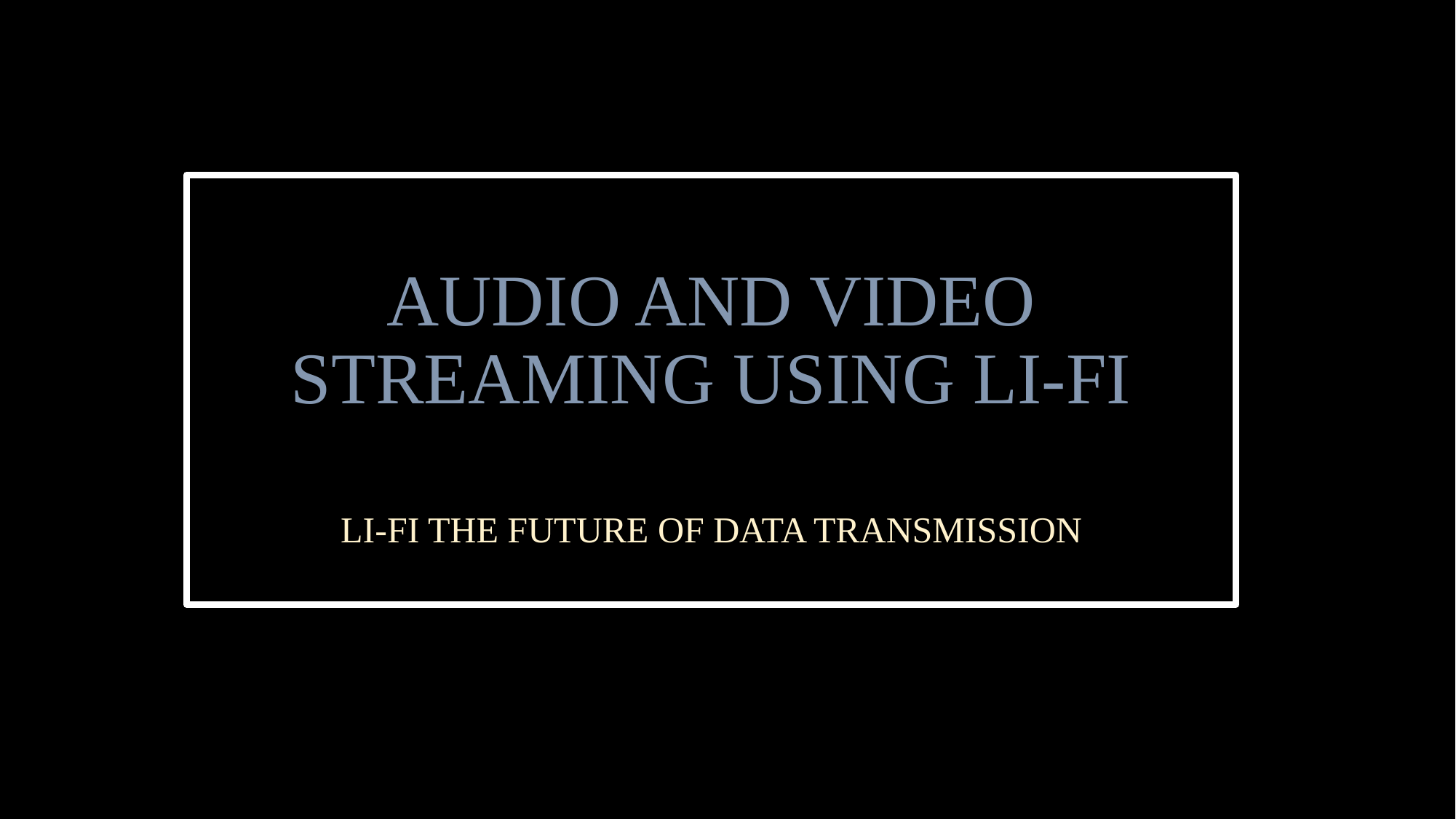

# AUDIO AND VIDEO STREAMING USING LI-FI
LI-FI THE FUTURE OF DATA TRANSMISSION